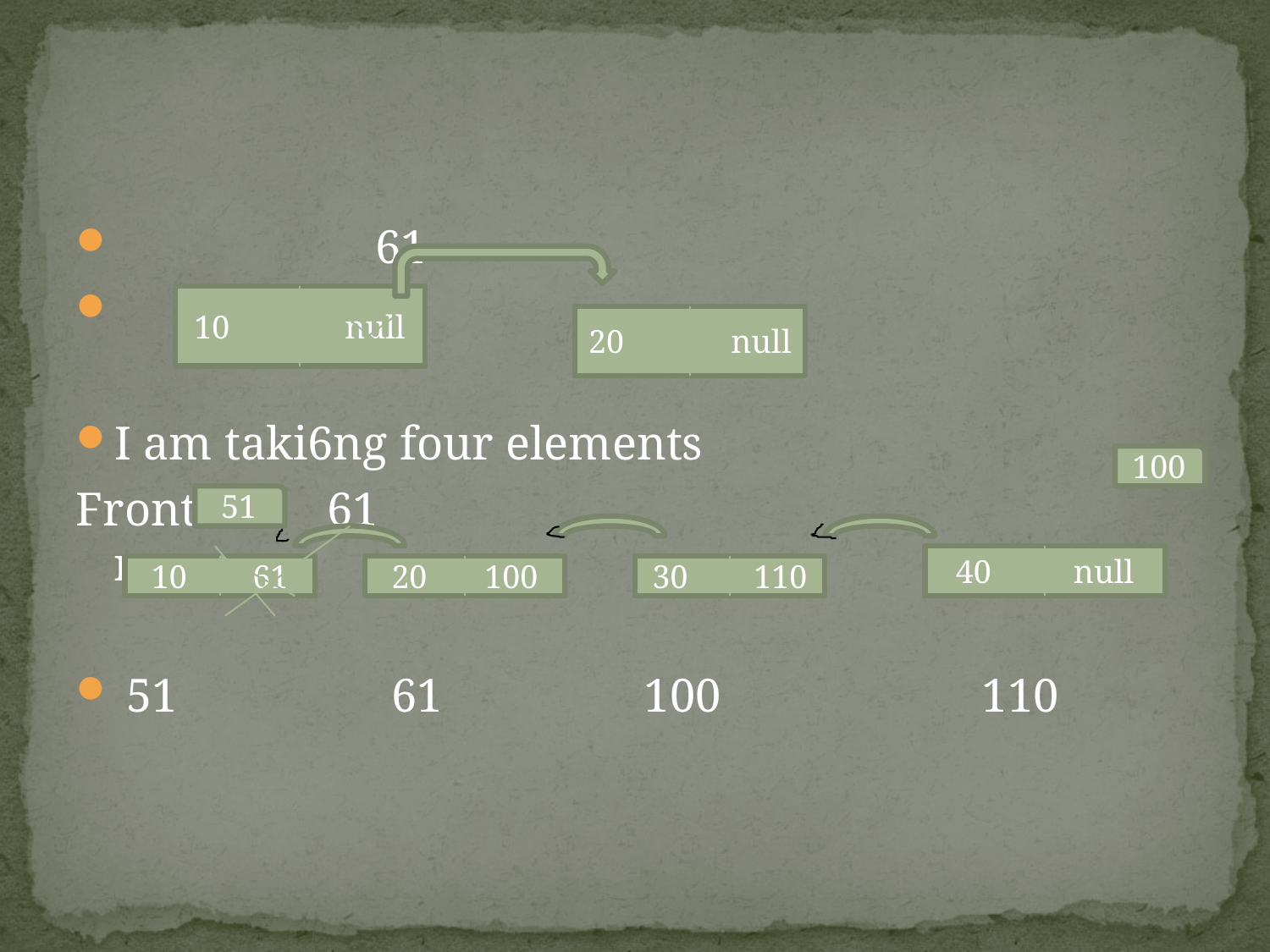

61

I am taki6ng four elements
Front           61                                                               rear

 51                  61                 100                      110

10              null
20             null
100
51

40          null
10        61
20       100
30        110